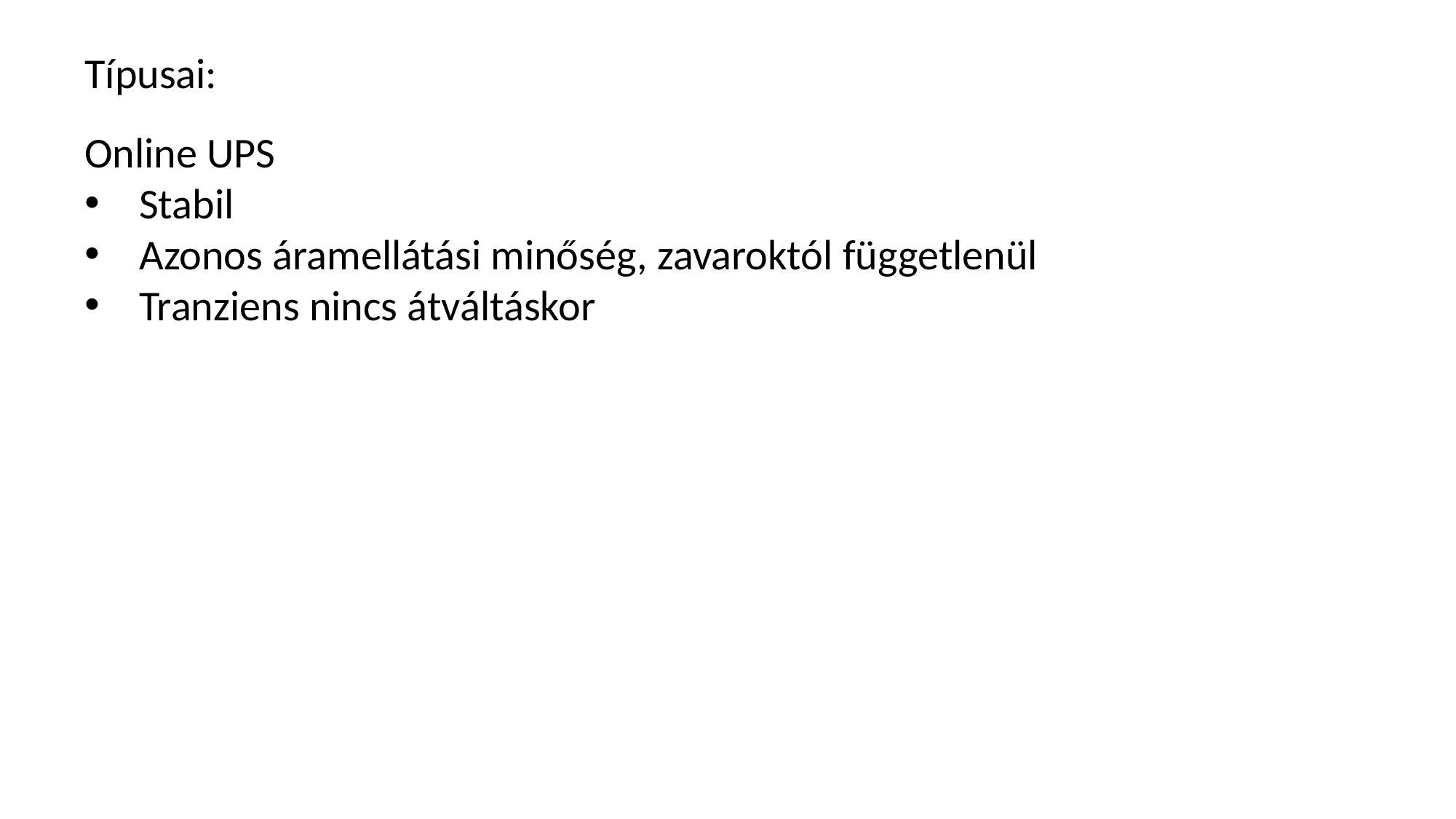

Típusai:
Online UPS
Stabil
Azonos áramellátási minőség, zavaroktól függetlenül
Tranziens nincs átváltáskor